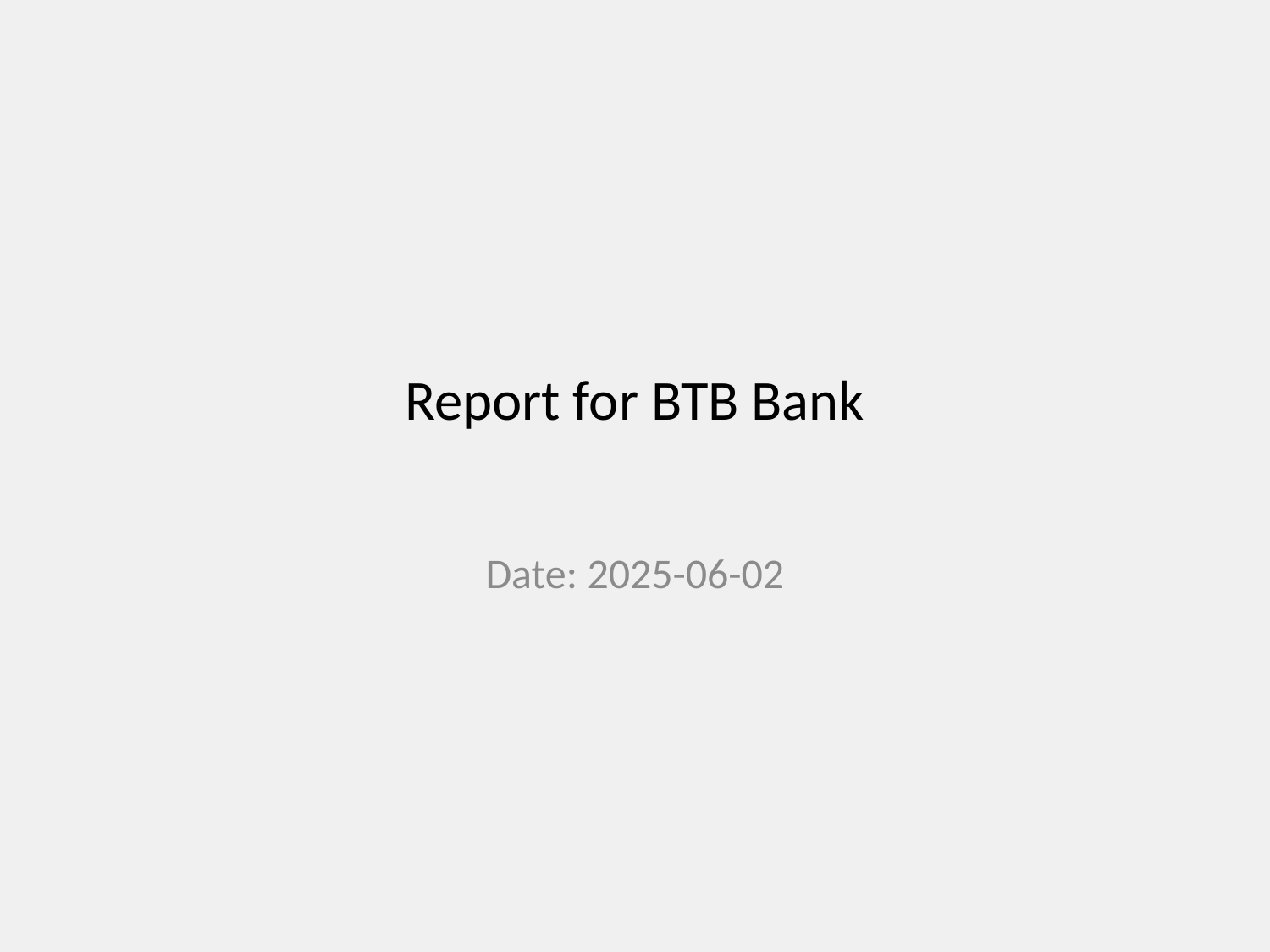

# Report for BTB Bank
Date: 2025-06-02